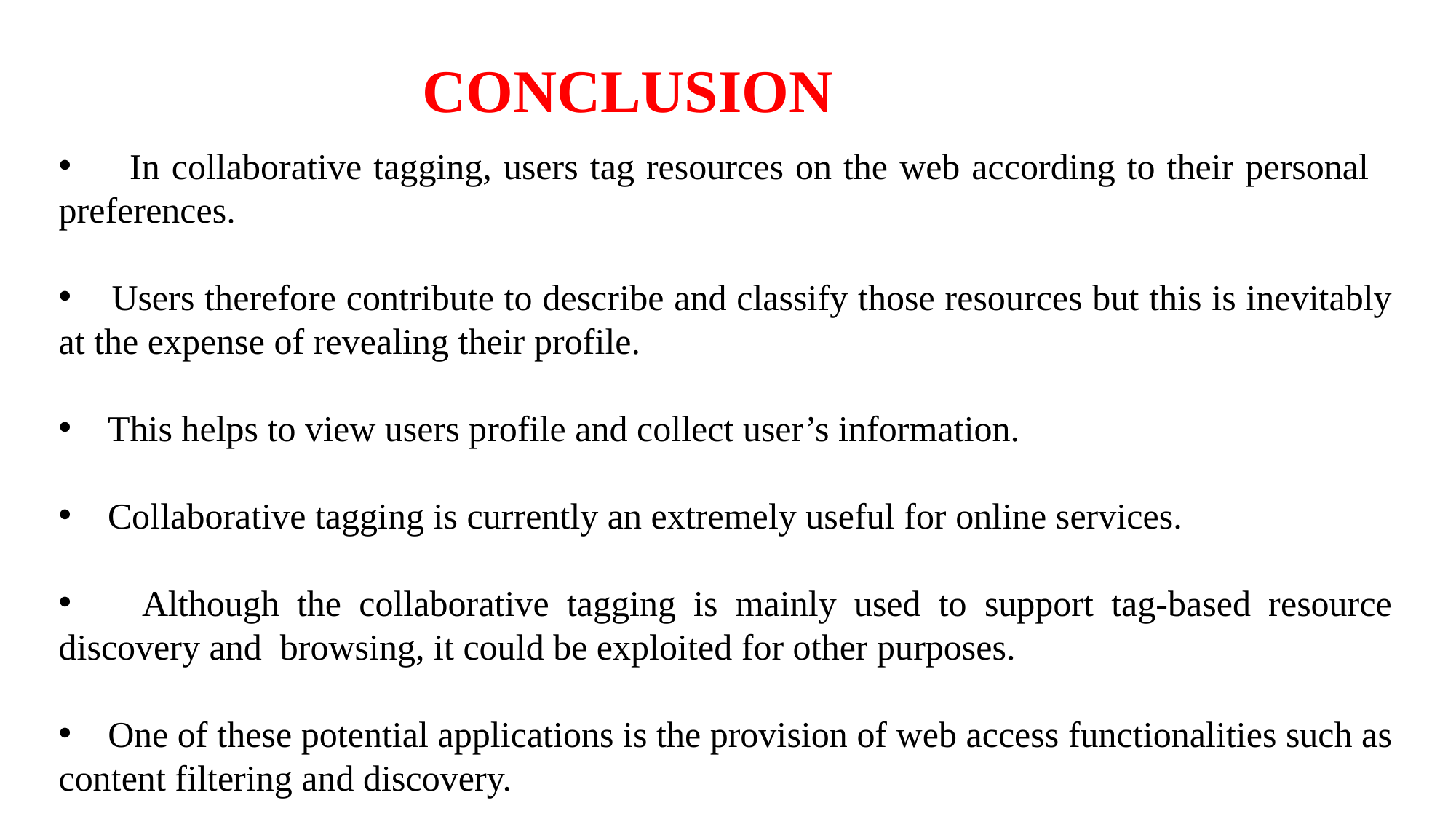

CONCLUSION
     In collaborative tagging, users tag resources on the web according to their personal   preferences.

    Users therefore contribute to describe and classify those resources but this is inevitably at the expense of revealing their profile.

    This helps to view users profile and collect user’s information.

    Collaborative tagging is currently an extremely useful for online services.

    Although the collaborative tagging is mainly used to support tag-based resource discovery and  browsing, it could be exploited for other purposes.

    One of these potential applications is the provision of web access functionalities such as content filtering and discovery.